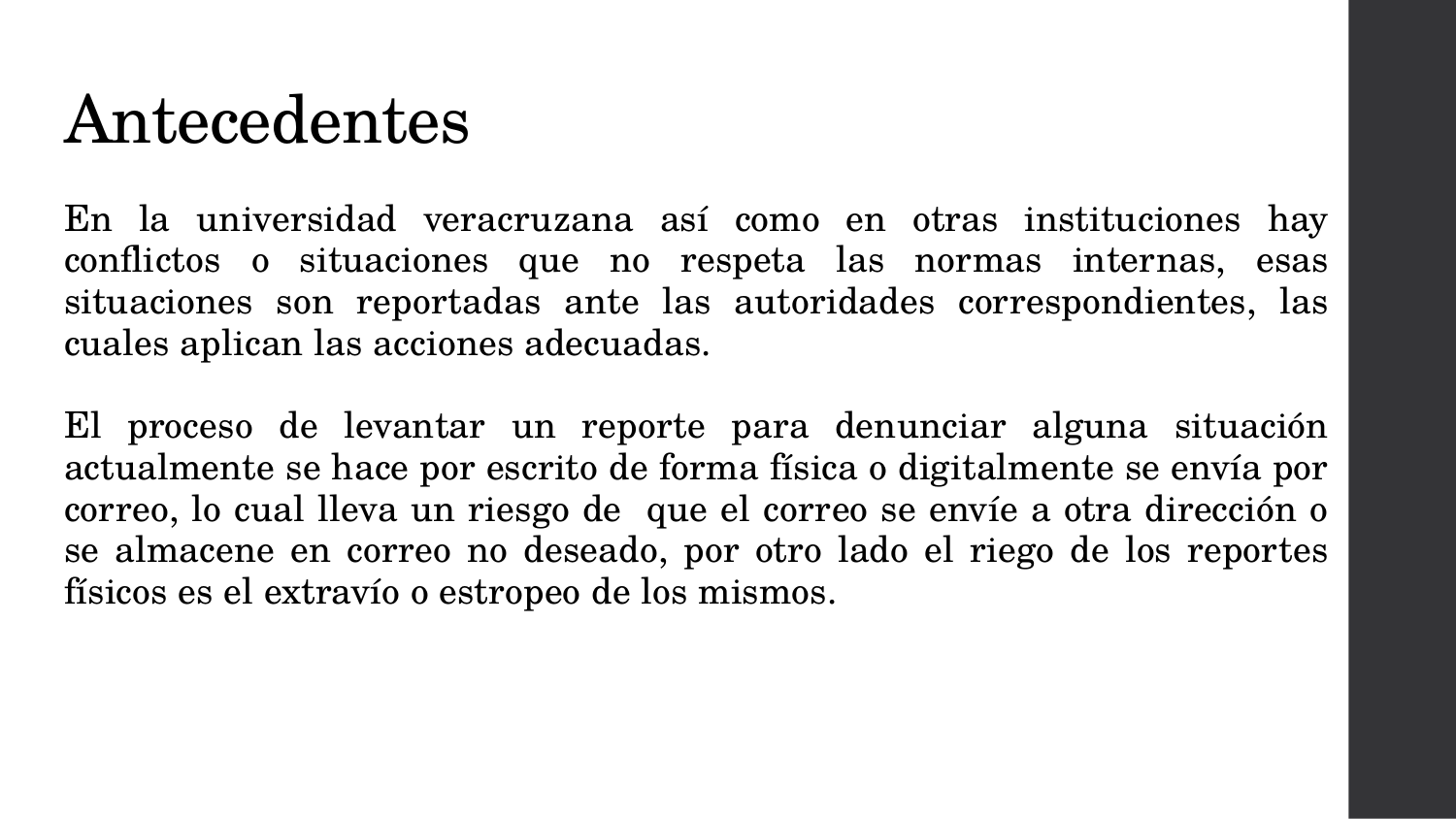

# Antecedentes
En la universidad veracruzana así como en otras instituciones hay conflictos o situaciones que no respeta las normas internas, esas situaciones son reportadas ante las autoridades correspondientes, las cuales aplican las acciones adecuadas.

El proceso de levantar un reporte para denunciar alguna situación actualmente se hace por escrito de forma física o digitalmente se envía por correo, lo cual lleva un riesgo de  que el correo se envíe a otra dirección o se almacene en correo no deseado, por otro lado el riego de los reportes físicos es el extravío o estropeo de los mismos.